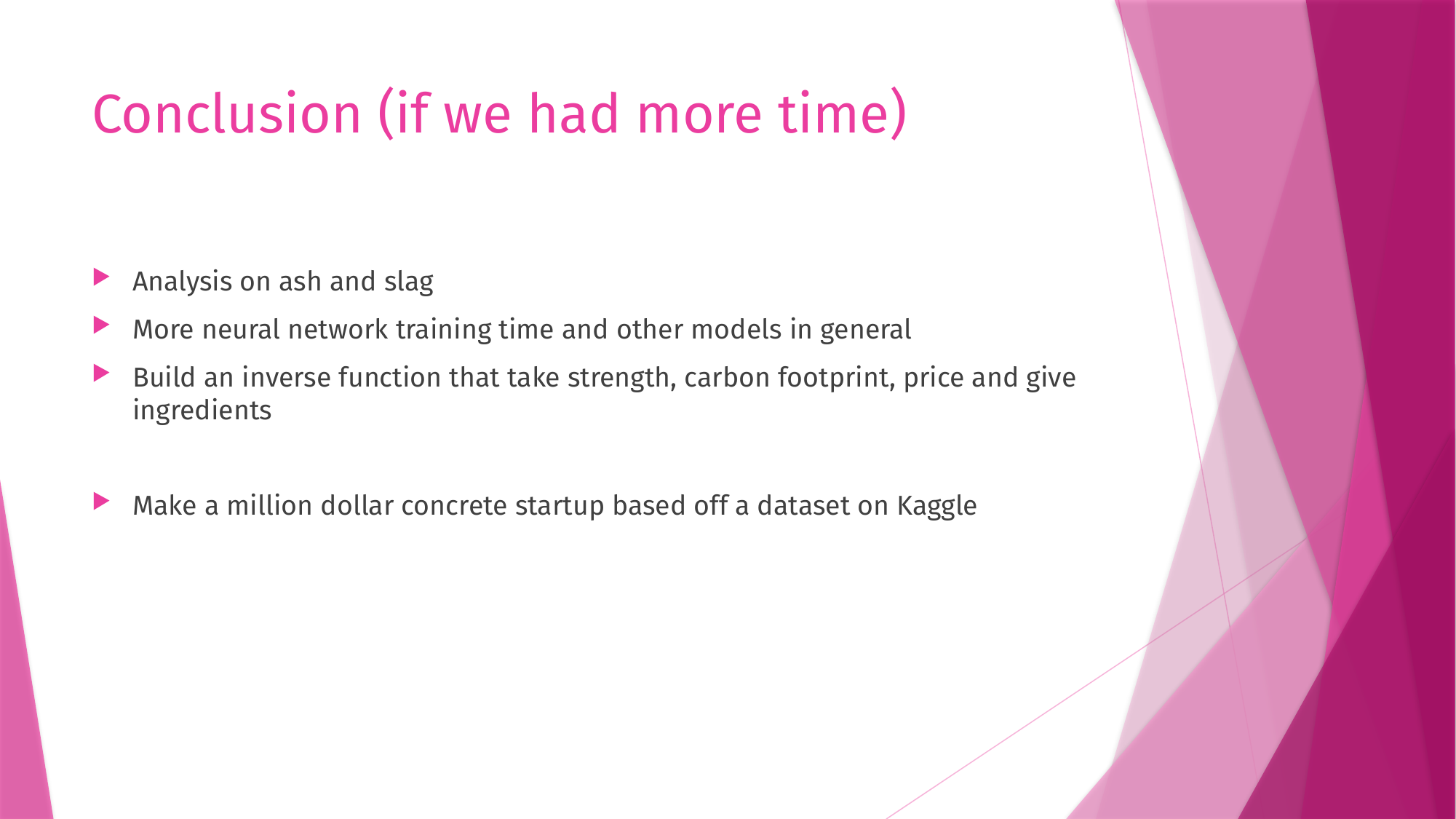

# Conclusion (if we had more time)
Analysis on ash and slag
More neural network training time and other models in general
Build an inverse function that take strength, carbon footprint, price and give ingredients

Make a million dollar concrete startup based off a dataset on Kaggle